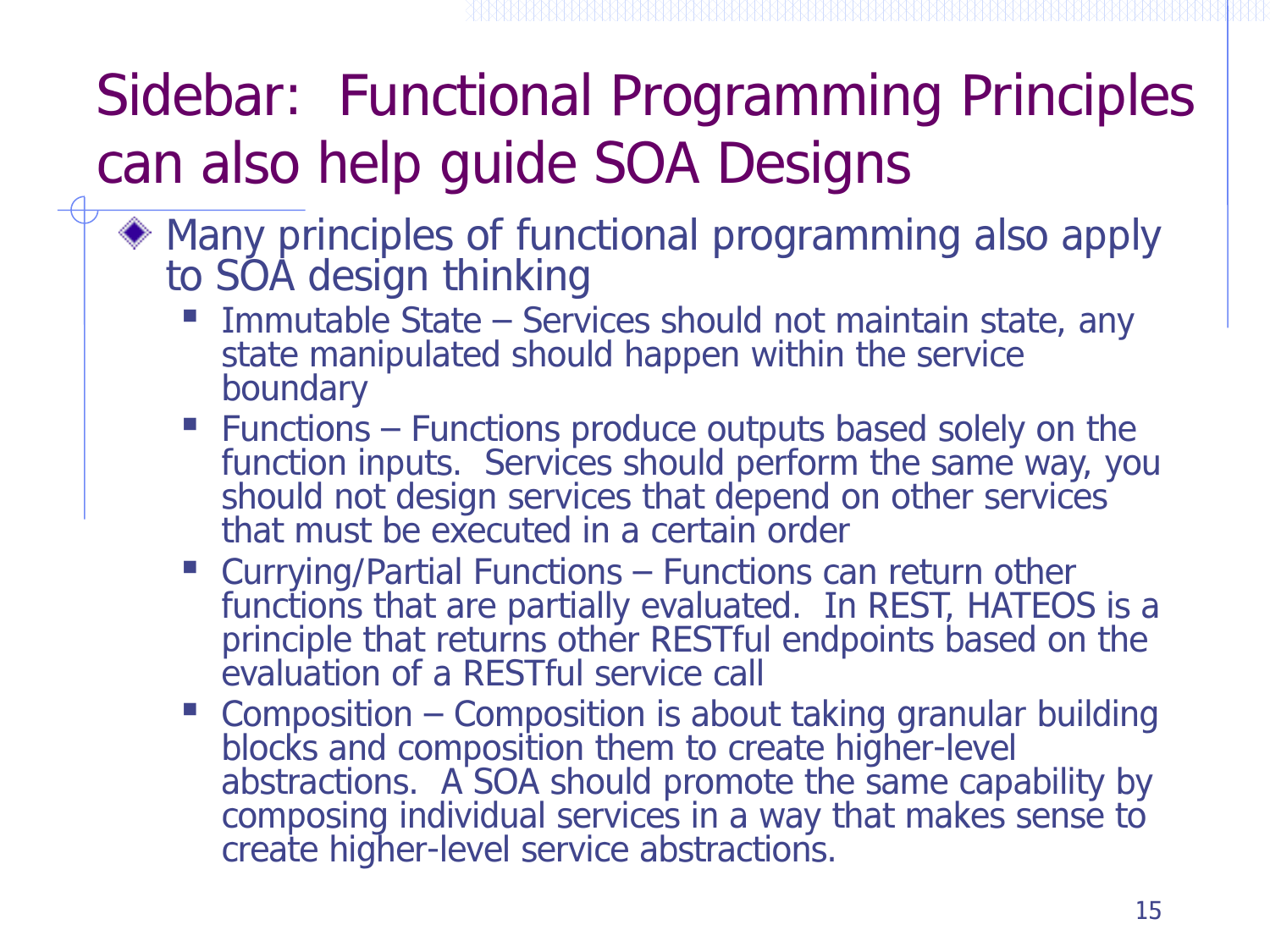

# Sidebar:  Functional Programming Principles can also help guide SOA Designs
Many principles of functional programming also apply to SOA design thinking
Immutable State – Services should not maintain state, any state manipulated should happen within the service boundary
Functions – Functions produce outputs based solely on the function inputs.  Services should perform the same way, you should not design services that depend on other services that must be executed in a certain order
Currying/Partial Functions – Functions can return other functions that are partially evaluated.  In REST, HATEOS is a principle that returns other RESTful endpoints based on the evaluation of a RESTful service call
Composition – Composition is about taking granular building blocks and composition them to create higher-level abstractions.  A SOA should promote the same capability by composing individual services in a way that makes sense to create higher-level service abstractions.

15